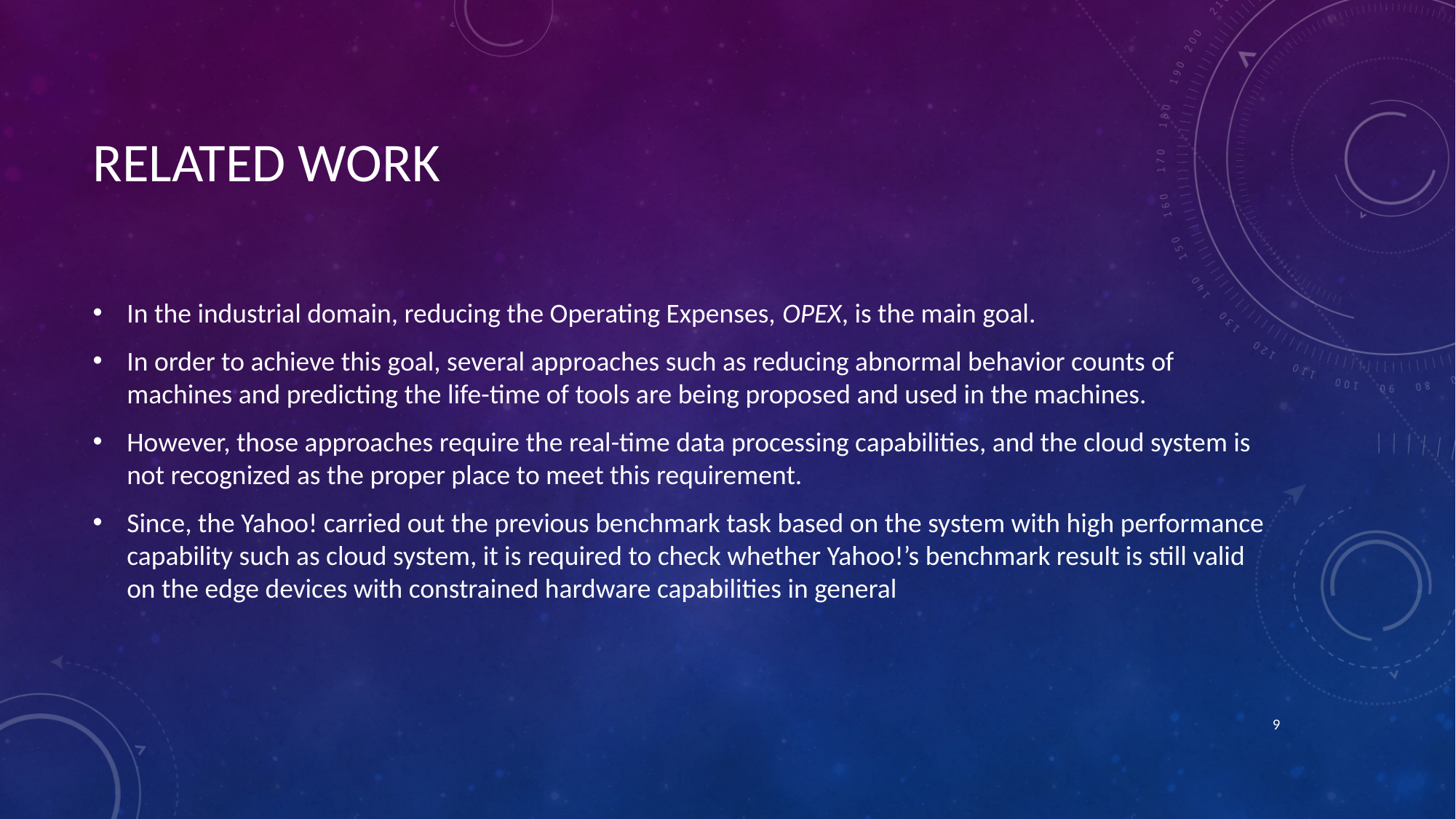

# Related Work
In the industrial domain, reducing the Operating Expenses, OPEX, is the main goal.
In order to achieve this goal, several approaches such as reducing abnormal behavior counts of machines and predicting the life-time of tools are being proposed and used in the machines.
However, those approaches require the real-time data processing capabilities, and the cloud system is not recognized as the proper place to meet this requirement.
Since, the Yahoo! carried out the previous benchmark task based on the system with high performance capability such as cloud system, it is required to check whether Yahoo!’s benchmark result is still valid on the edge devices with constrained hardware capabilities in general

9